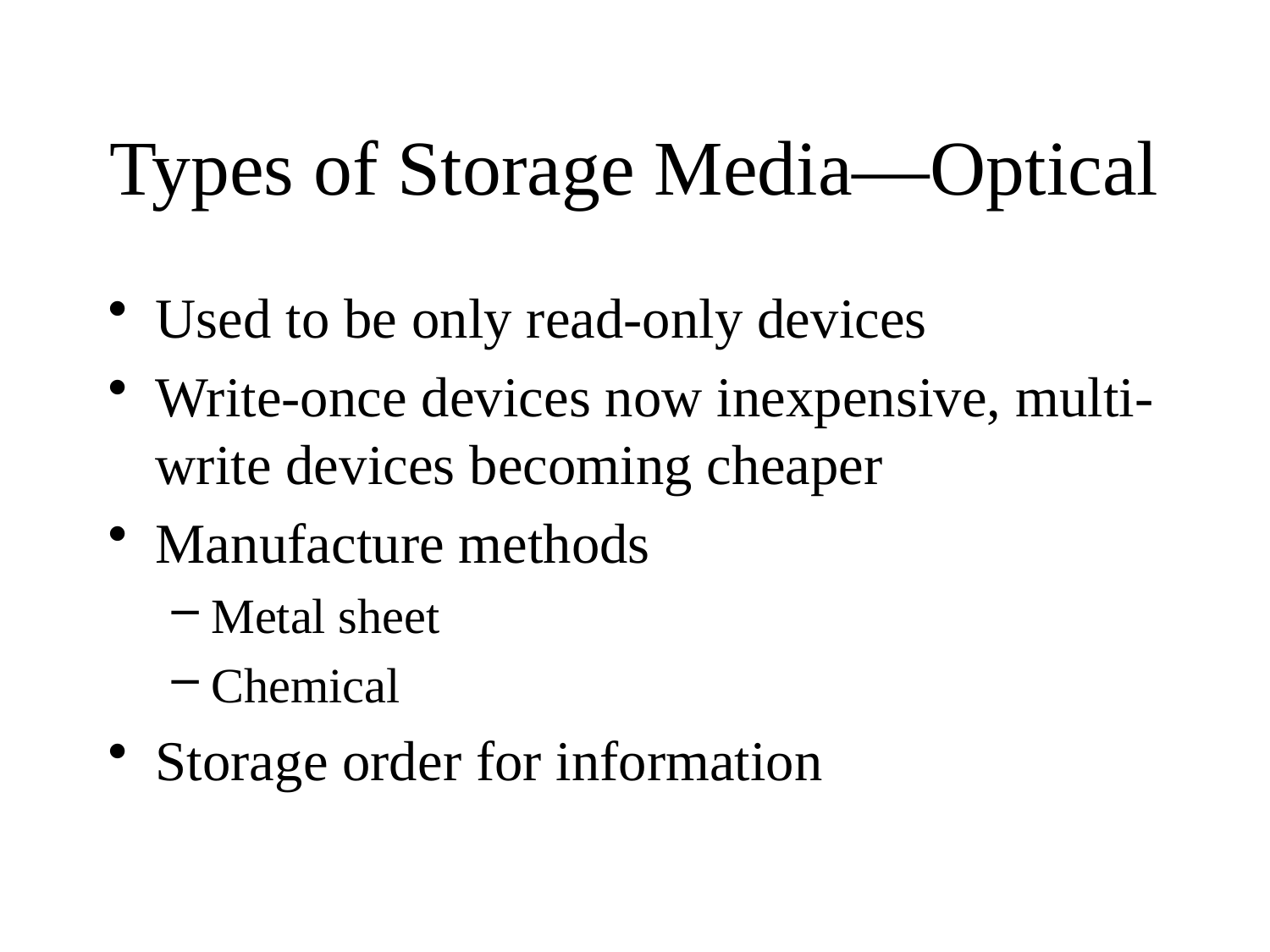

# Types of Storage Media—Optical
Used to be only read-only devices
Write-once devices now inexpensive, multi-write devices becoming cheaper
Manufacture methods
Metal sheet
Chemical
Storage order for information